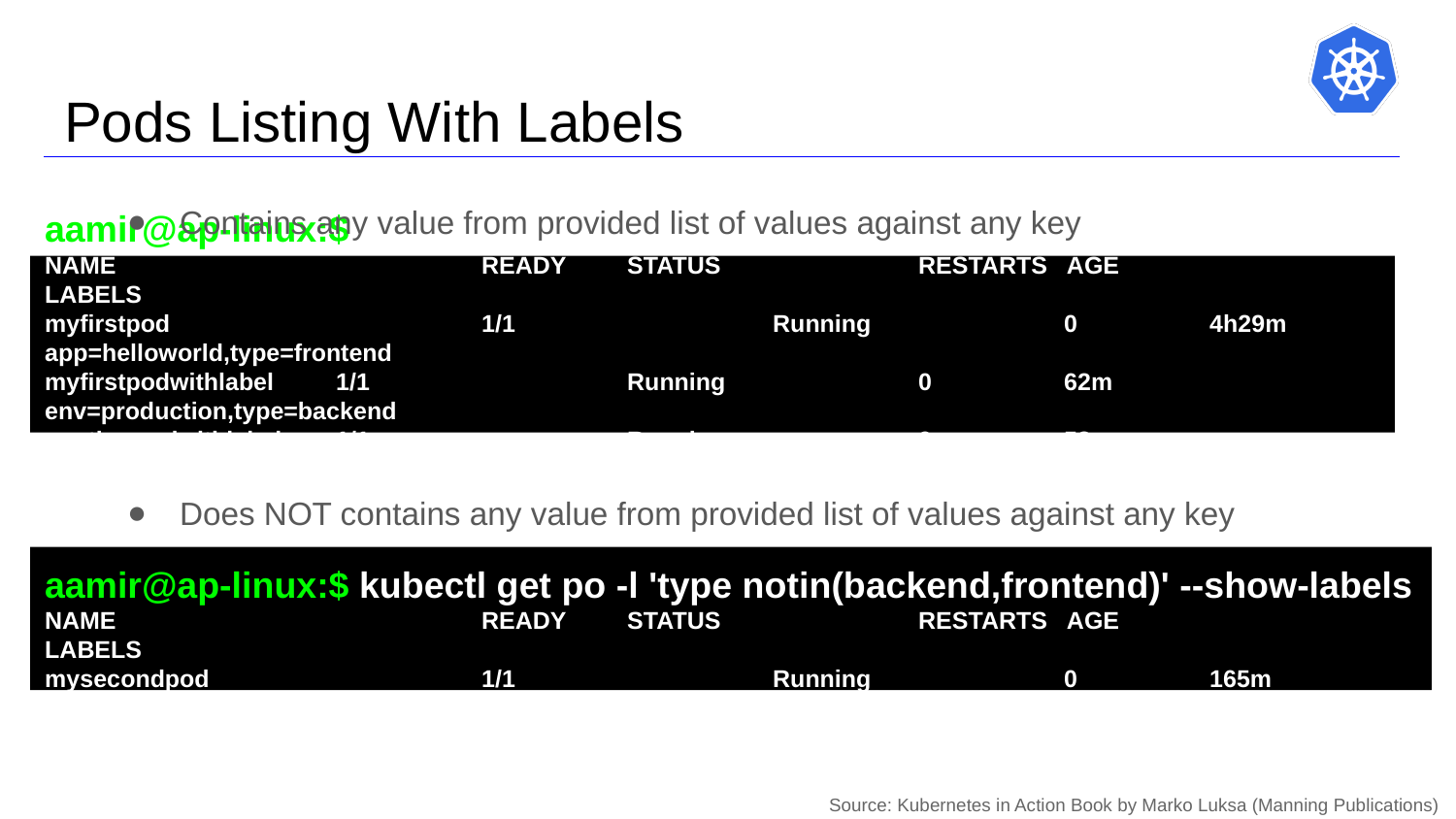

# Pods Listing With Labels
Contains any value from provided list of values against any key
aamir@ap-linux:$ kubectl get po -l 'type in (backend,frontend)' --show-labels
NAME                		READY   	STATUS              	RESTARTS   AGE	       	LABELS
myfirstpod            		1/1     		Running   		0          	4h29m	app=helloworld,type=frontend
myfirstpodwithlabel   	1/1     		Running   		0          	62m		env=production,type=backend
anotherpodwithlabel	1/1     		Running             	0          	53m		env=prod,type=frontend
Does NOT contains any value from provided list of values against any key
aamir@ap-linux:$ kubectl get po -l 'type notin(backend,frontend)' --show-labels
NAME                		READY   	STATUS              	RESTARTS   AGE	       	LABELS
mysecondpod       		1/1     		Running   		0          	165m		run=mysecondpod